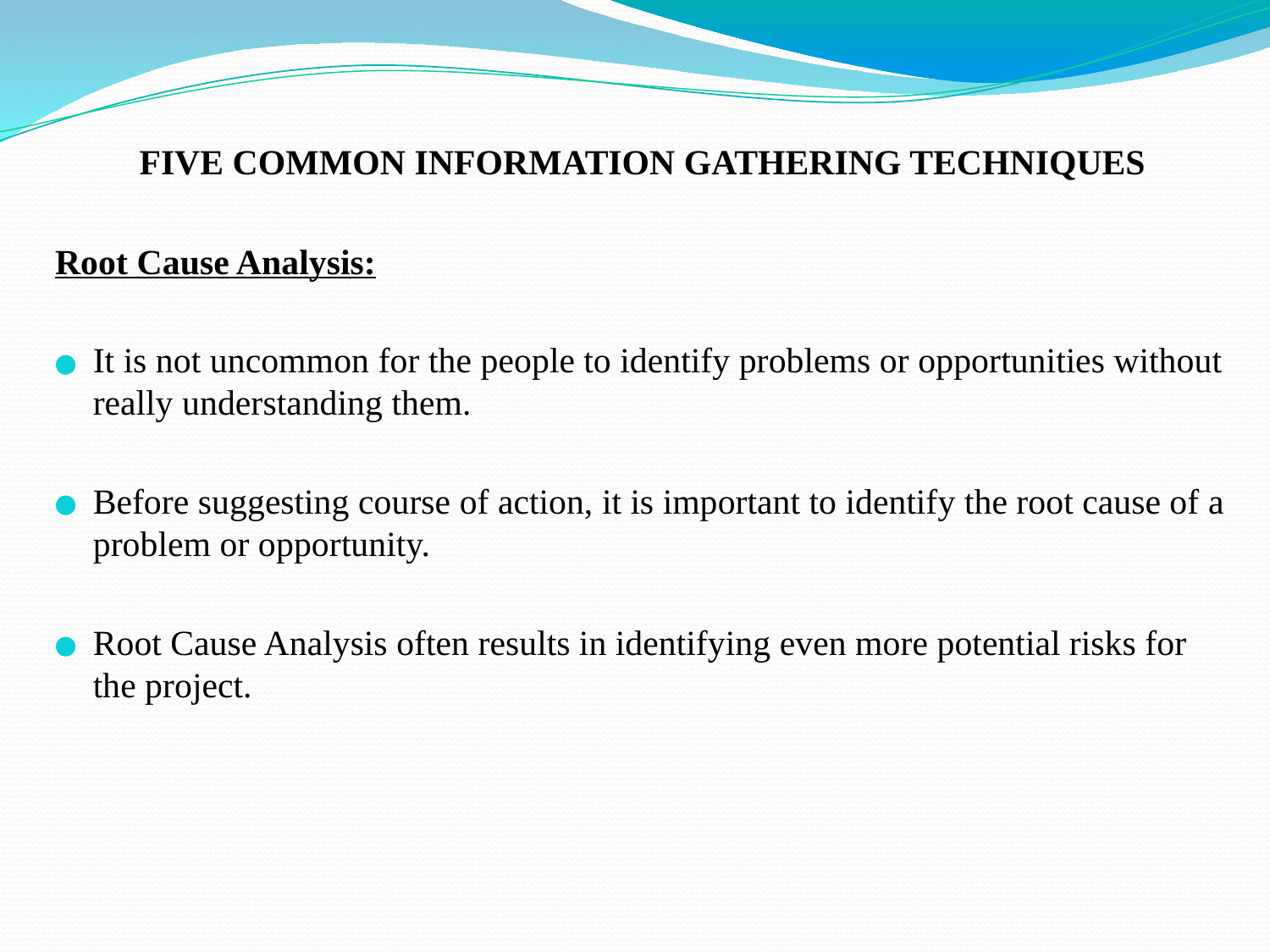

# FIVE COMMON INFORMATION GATHERING TECHNIQUES
Root Cause Analysis:

It is not uncommon for the people to identify problems or opportunities without really understanding them.

Before suggesting course of action, it is important to identify the root cause of a problem or opportunity.

Root Cause Analysis often results in identifying even more potential risks for the project.